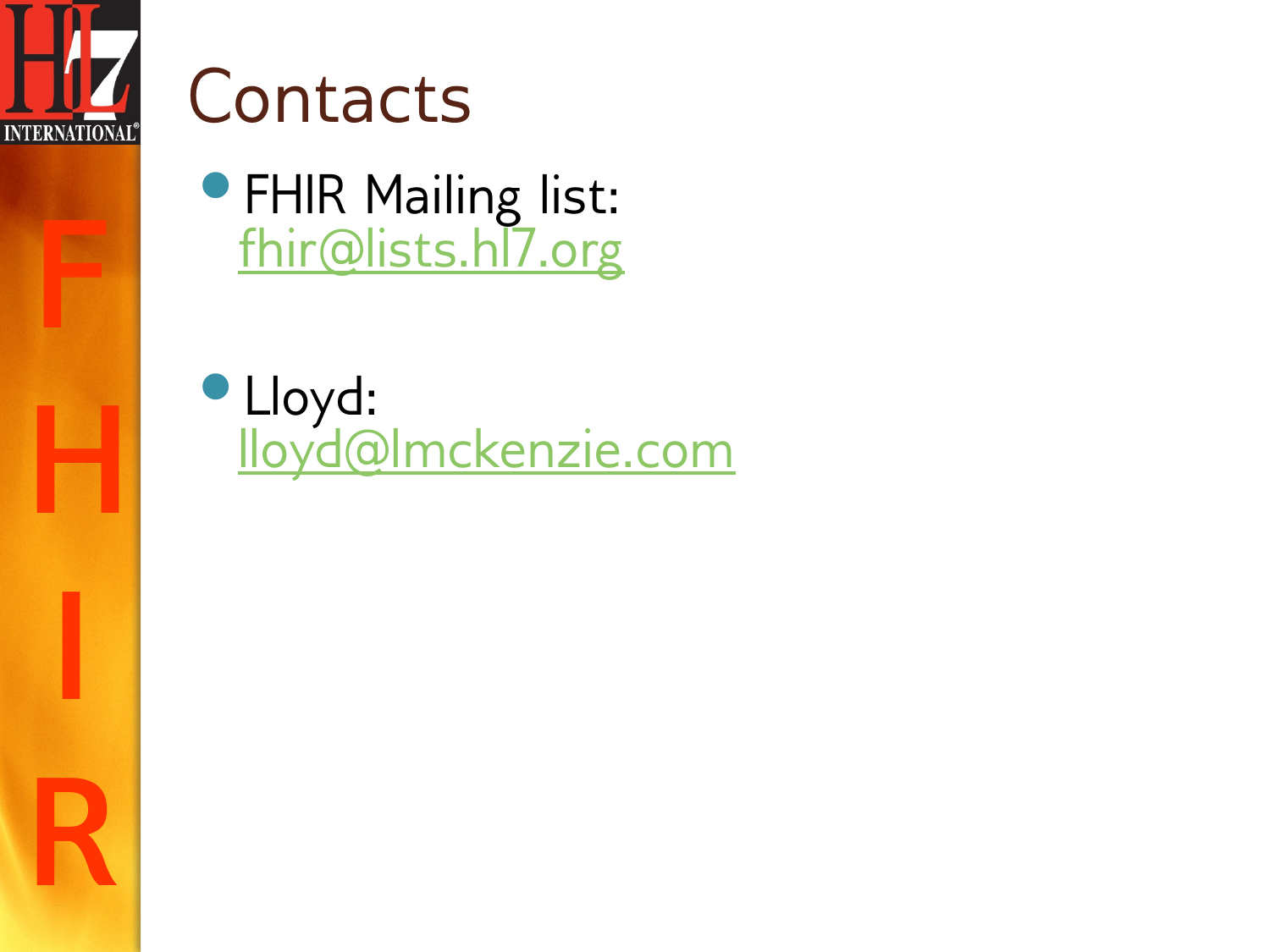

# Contacts
FHIR Mailing list:
fhir@lists.hl7.org

Lloyd:
lloyd@lmckenzie.com